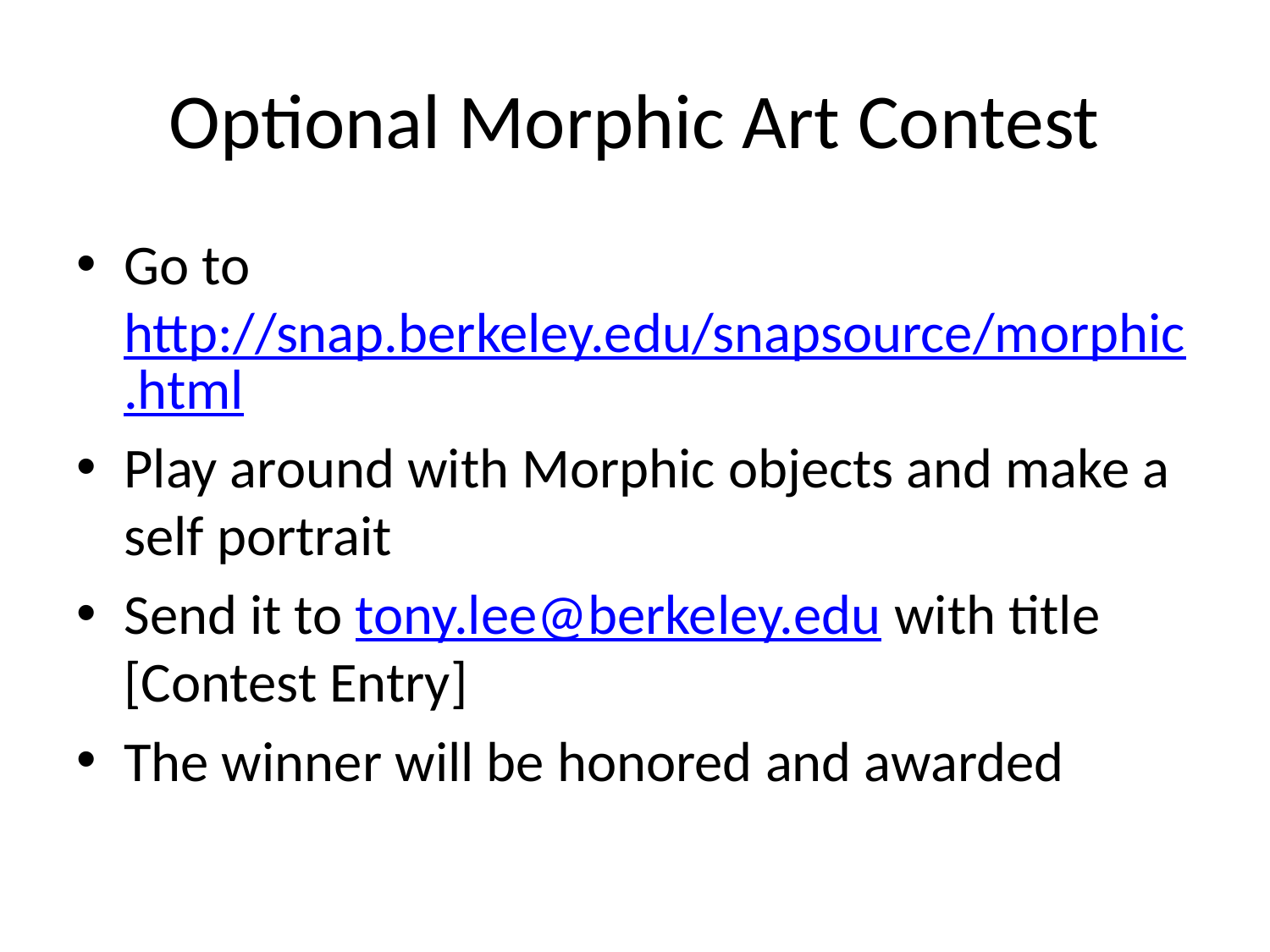

# Optional Morphic Art Contest
Go to http://snap.berkeley.edu/snapsource/morphic.html
Play around with Morphic objects and make a self portrait
Send it to tony.lee@berkeley.edu with title [Contest Entry]
The winner will be honored and awarded